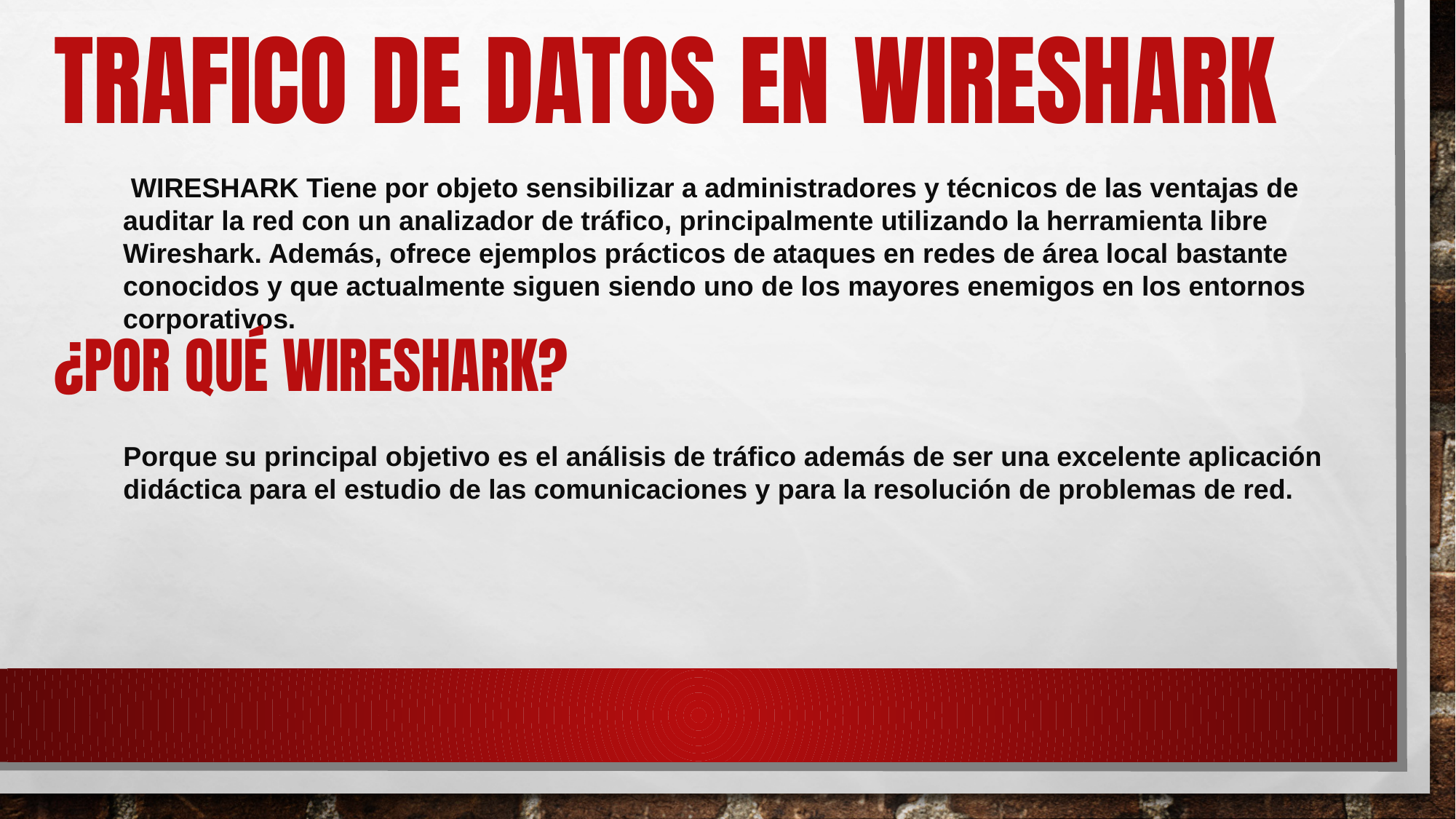

TRAFICO DE DATOS EN WIRESHARK
 WIRESHARK Tiene por objeto sensibilizar a administradores y técnicos de las ventajas de auditar la red con un analizador de tráfico, principalmente utilizando la herramienta libre Wireshark. Además, ofrece ejemplos prácticos de ataques en redes de área local bastante conocidos y que actualmente siguen siendo uno de los mayores enemigos en los entornos corporativos.
¿Por qué wireshark?
Porque su principal objetivo es el análisis de tráfico además de ser una excelente aplicación didáctica para el estudio de las comunicaciones y para la resolución de problemas de red.